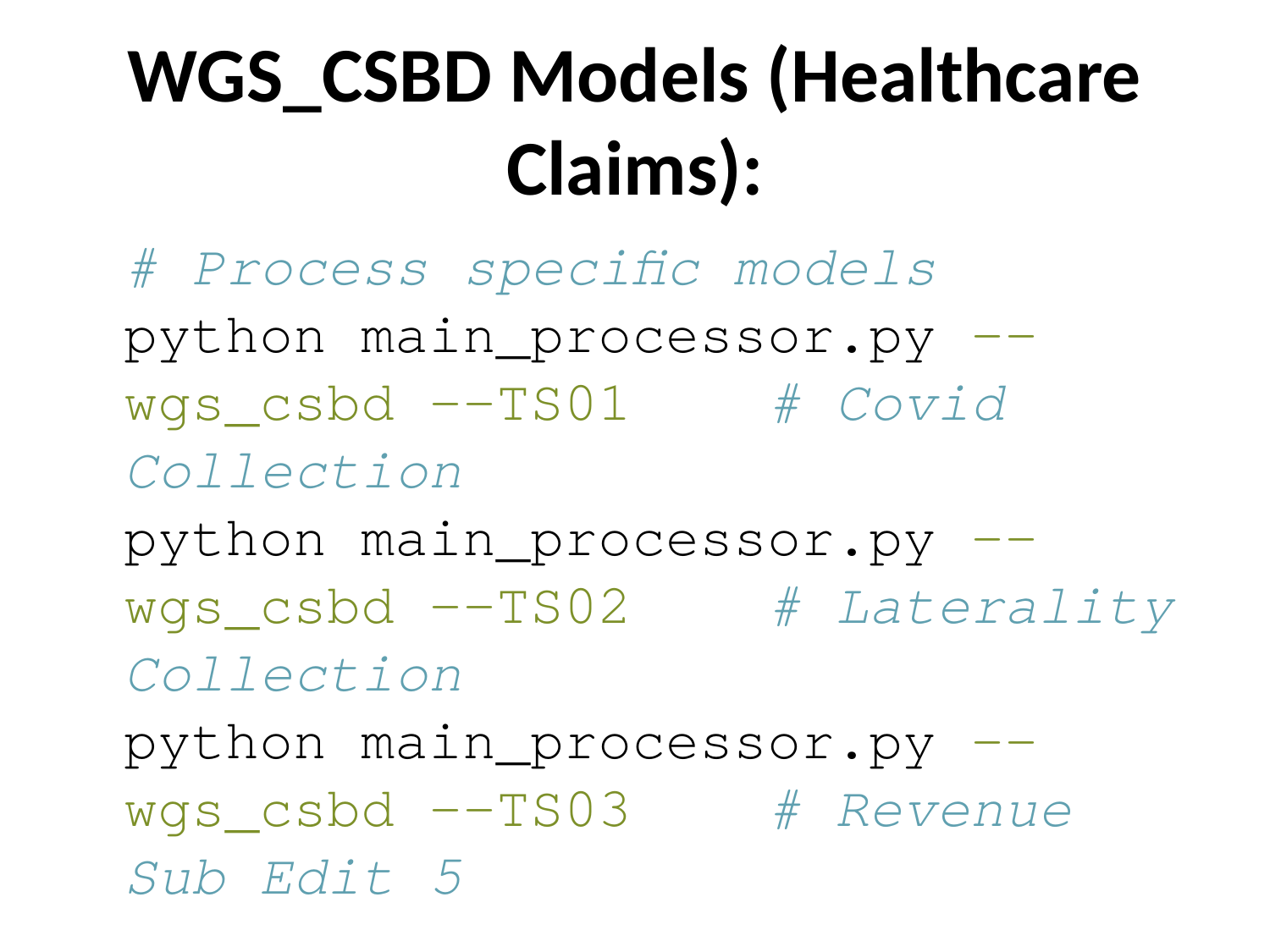

# WGS_CSBD Models (Healthcare Claims):
# Process specific models python main_processor.py --wgs_csbd --TS01    # Covid Collection python main_processor.py --wgs_csbd --TS02    # Laterality Collection python main_processor.py --wgs_csbd --TS03    # Revenue Sub Edit 5 # Process all models python main_processor.py --wgs_csbd --all     # All WGS_CSBD models